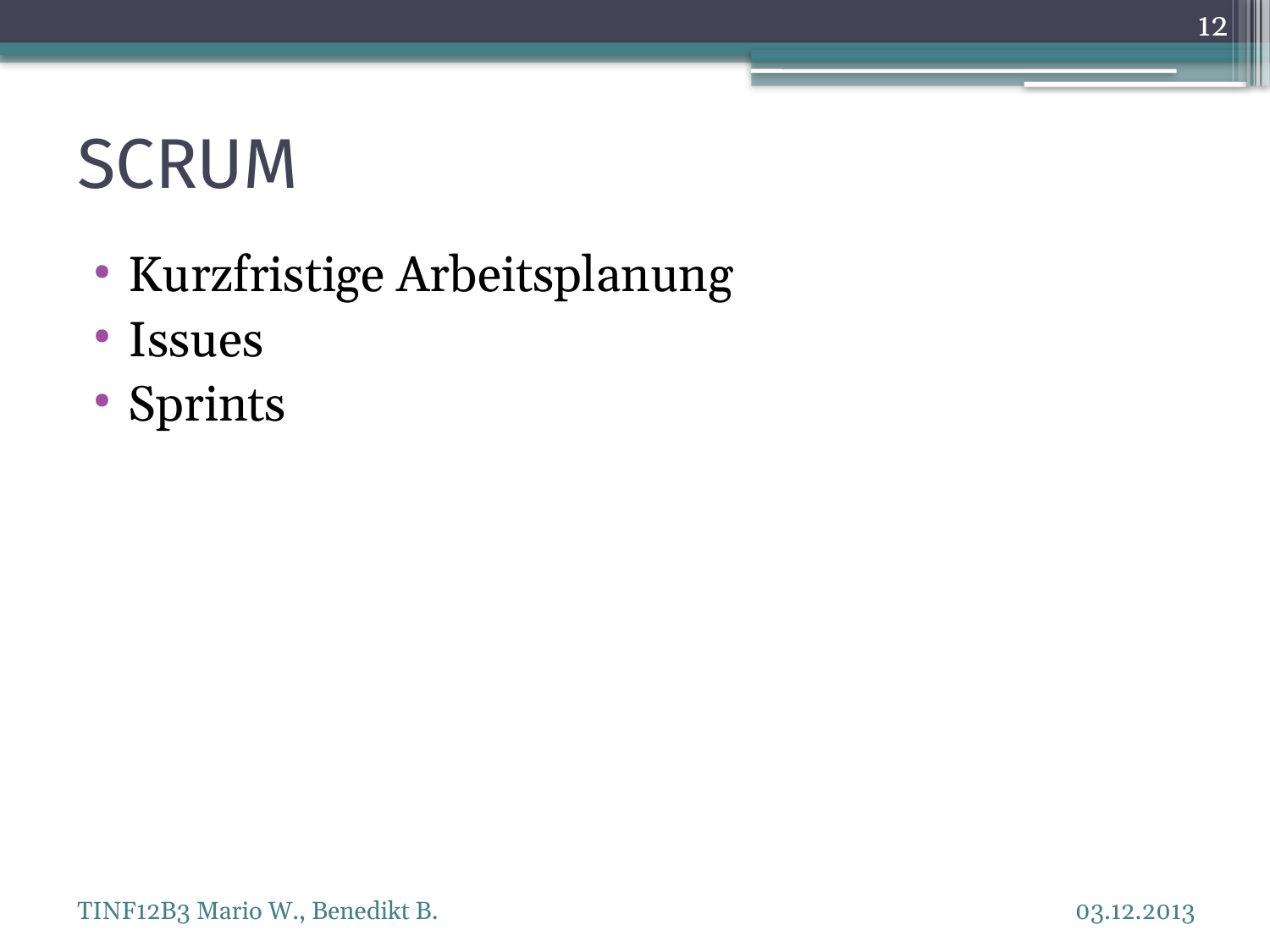

12
# SCRUM
Kurzfristige Arbeitsplanung
Issues
Sprints
TINF12B3 Mario W., Benedikt B.
03.12.2013